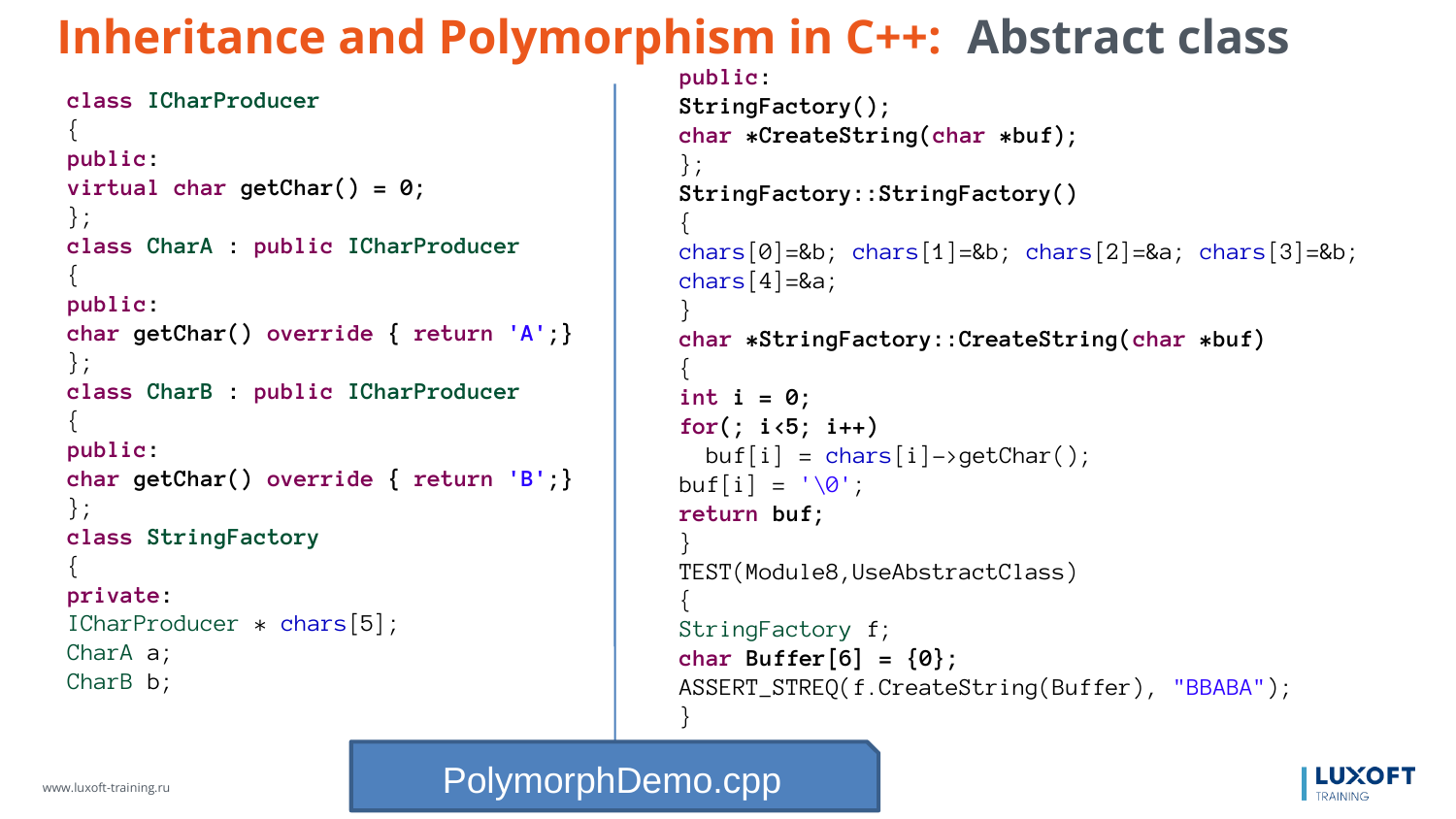

Inheritance and Polymorphism in C++:  Abstract class
public:
StringFactory();
char *CreateString(char *buf);
};
StringFactory::StringFactory()
{
chars[0]=&b; chars[1]=&b; chars[2]=&a; chars[3]=&b;
chars[4]=&a;
}
char *StringFactory::CreateString(char *buf)
{
int i = 0;
for(; i<5; i++)
  buf[i] = chars[i]->getChar();
buf[i] = '\0';
return buf;
}
TEST(Module8,UseAbstractClass)
{
StringFactory f;
char Buffer[6] = {0};
ASSERT_STREQ(f.CreateString(Buffer), "BBABA");
}
class ICharProducer
{
public:
virtual char getChar() = 0;
};
class CharA : public ICharProducer
{
public:
char getChar() override { return 'A';}
};
class CharB : public ICharProducer
{
public:
char getChar() override { return 'B';}
};
class StringFactory
{
private:
ICharProducer * chars[5];
CharA a;
CharB b;

PolymorphDemo.cpp